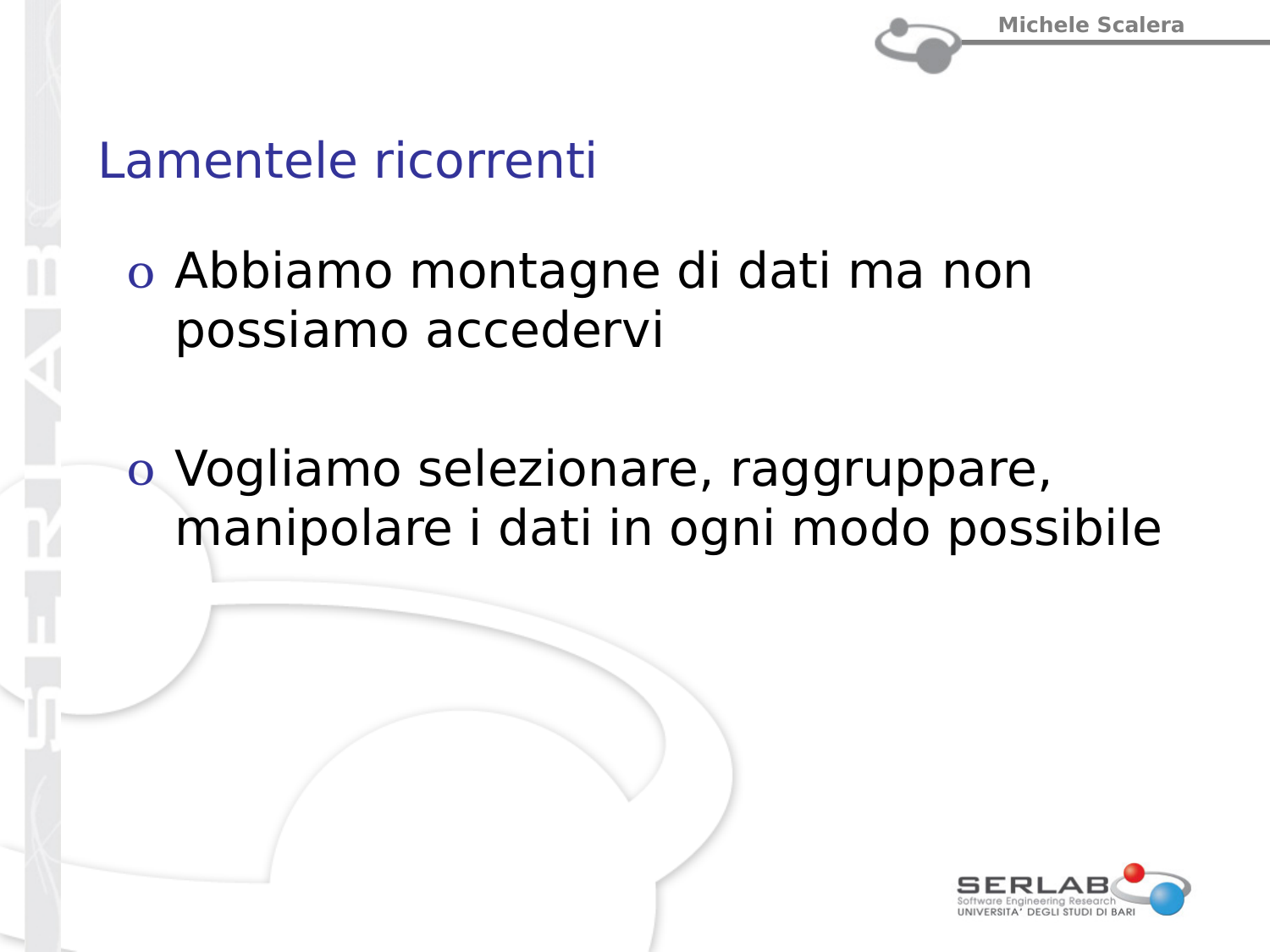

# Lamentele ricorrenti
Abbiamo montagne di dati ma non possiamo accedervi

Vogliamo selezionare, raggruppare, manipolare i dati in ogni modo possibile
prof. Michele Scalera